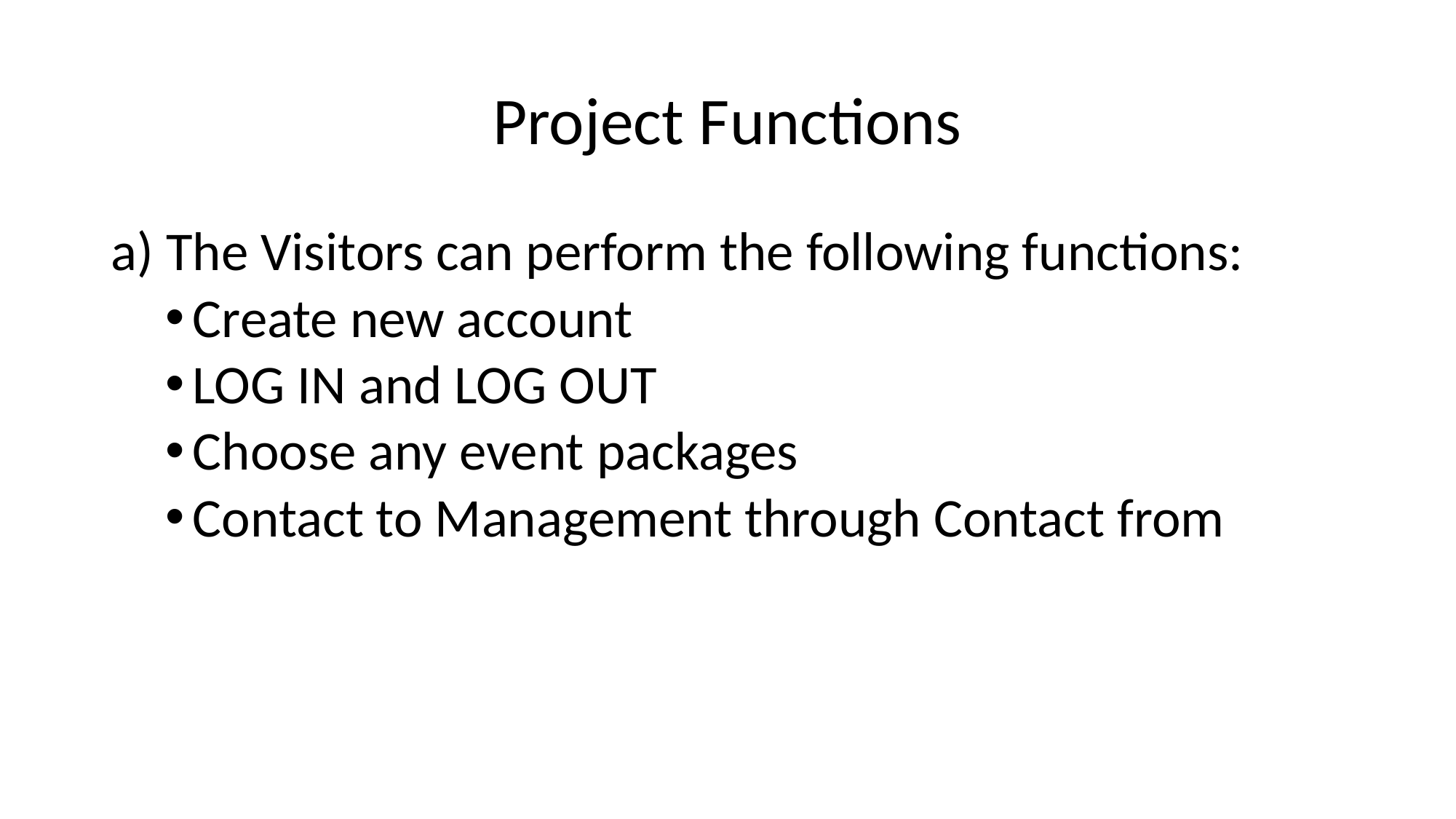

# Project Functions
a) The Visitors can perform the following functions:
Create new account
LOG IN and LOG OUT
Choose any event packages
Contact to Management through Contact from